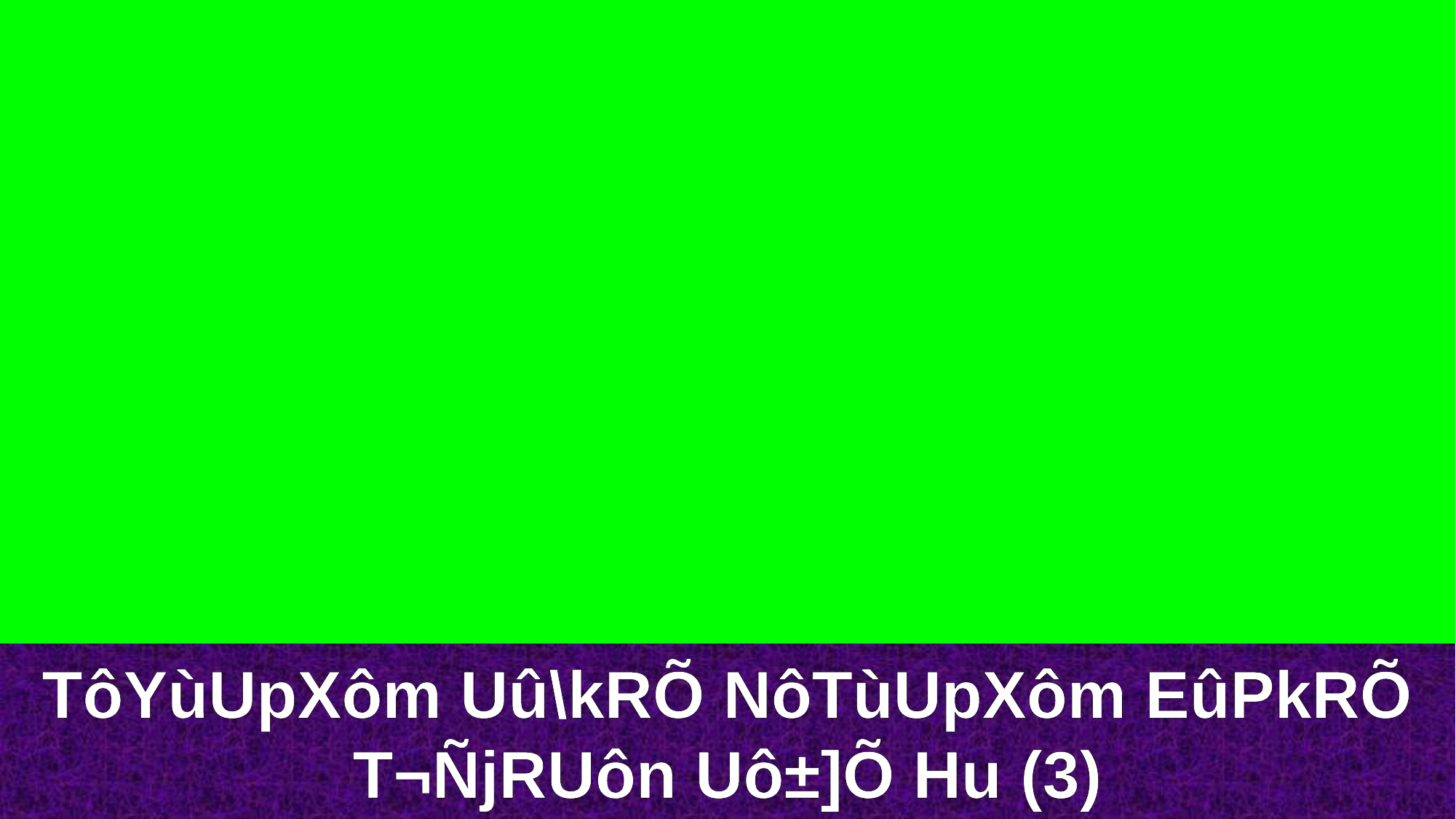

TôYùUpXôm Uû\kRÕ NôTùUpXôm EûPkRÕ
T¬ÑjRUôn Uô±]Õ Hu (3)